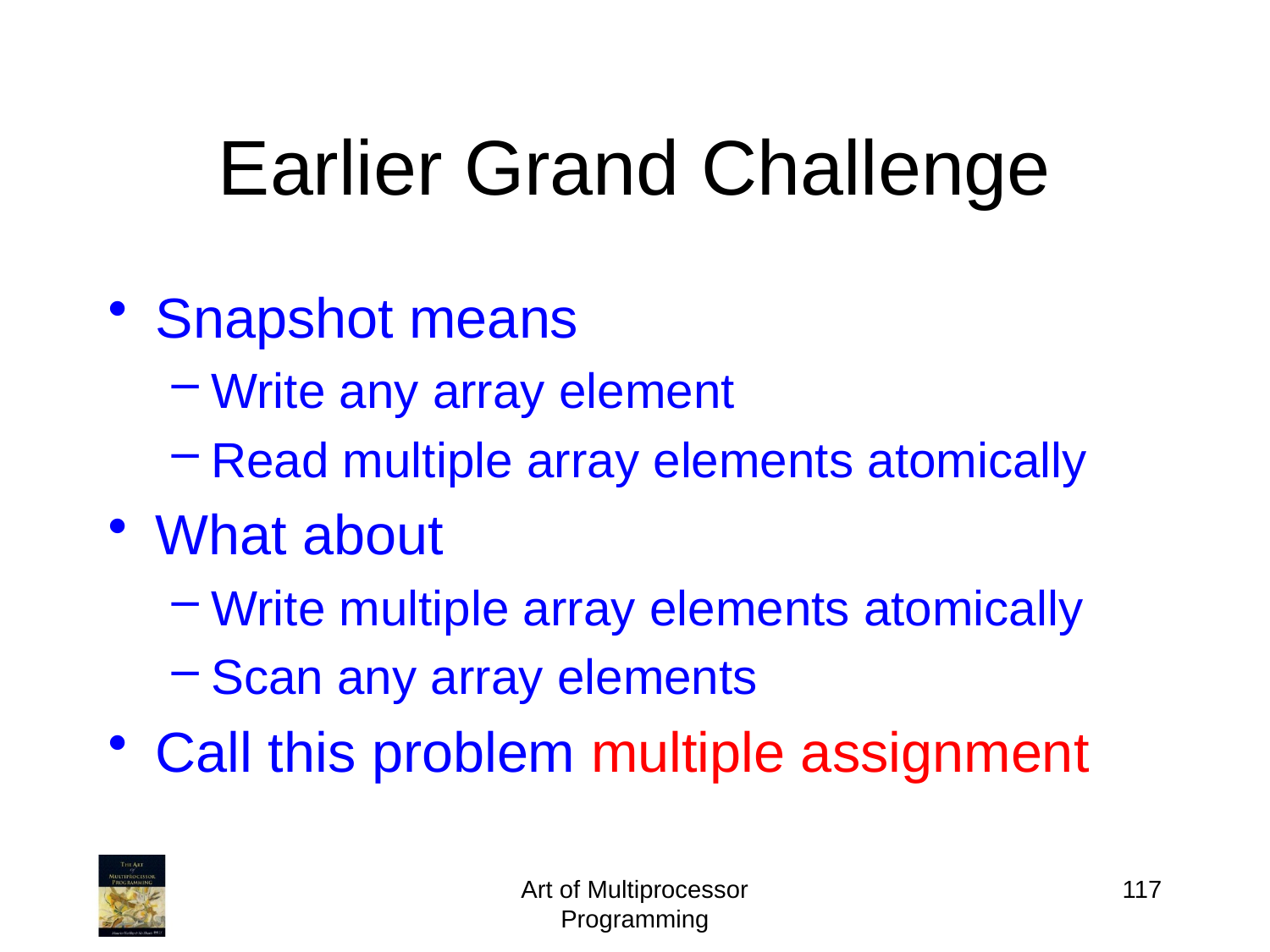

# Earlier Grand Challenge
Snapshot means
Write any array element
Read multiple array elements atomically
What about
Write multiple array elements atomically
Scan any array elements
Call this problem multiple assignment
Art of Multiprocessor Programming
117